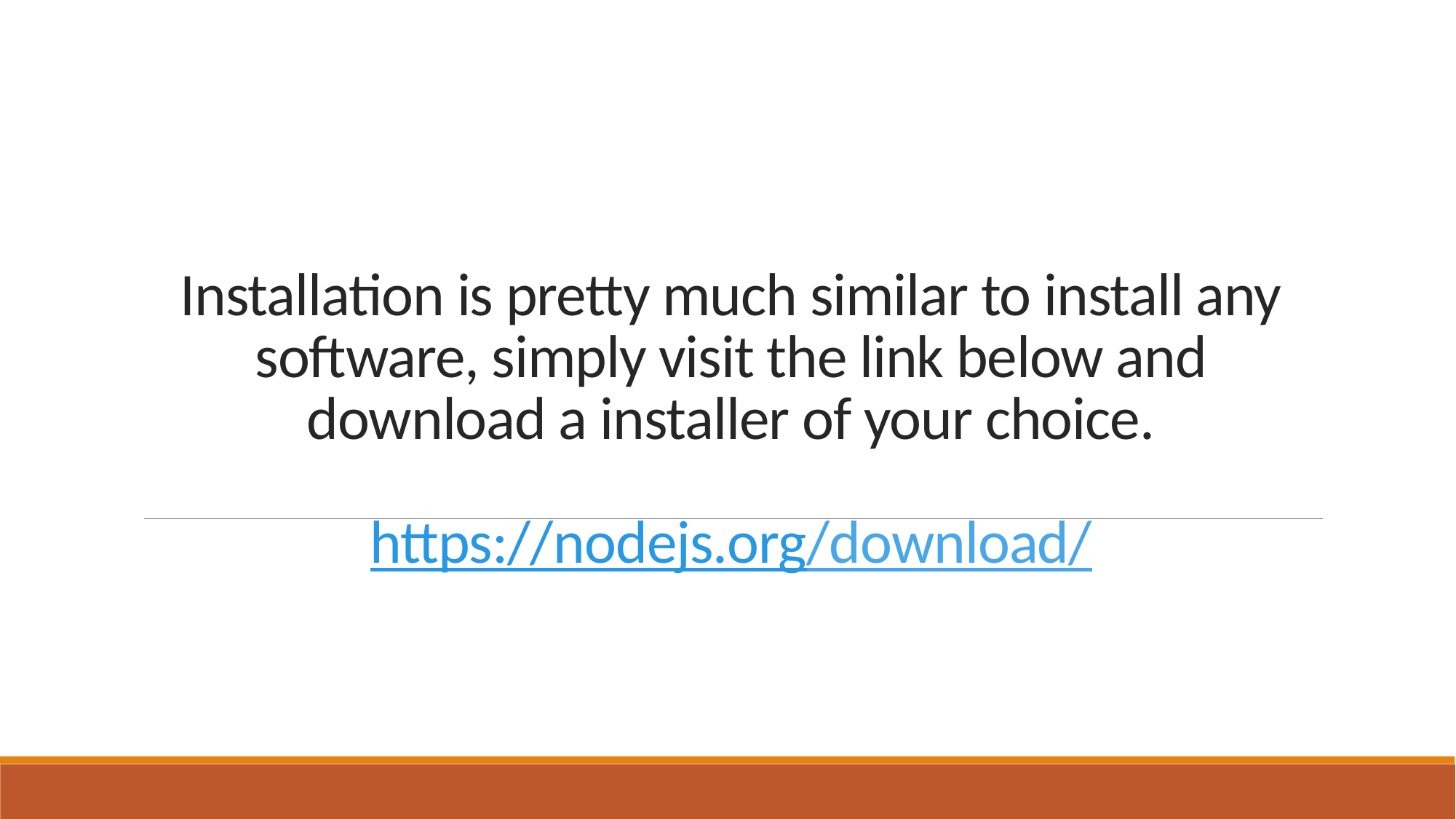

# Installation is pretty much similar to install any software, simply visit the link below and download a installer of your choice. https://nodejs.org/download/